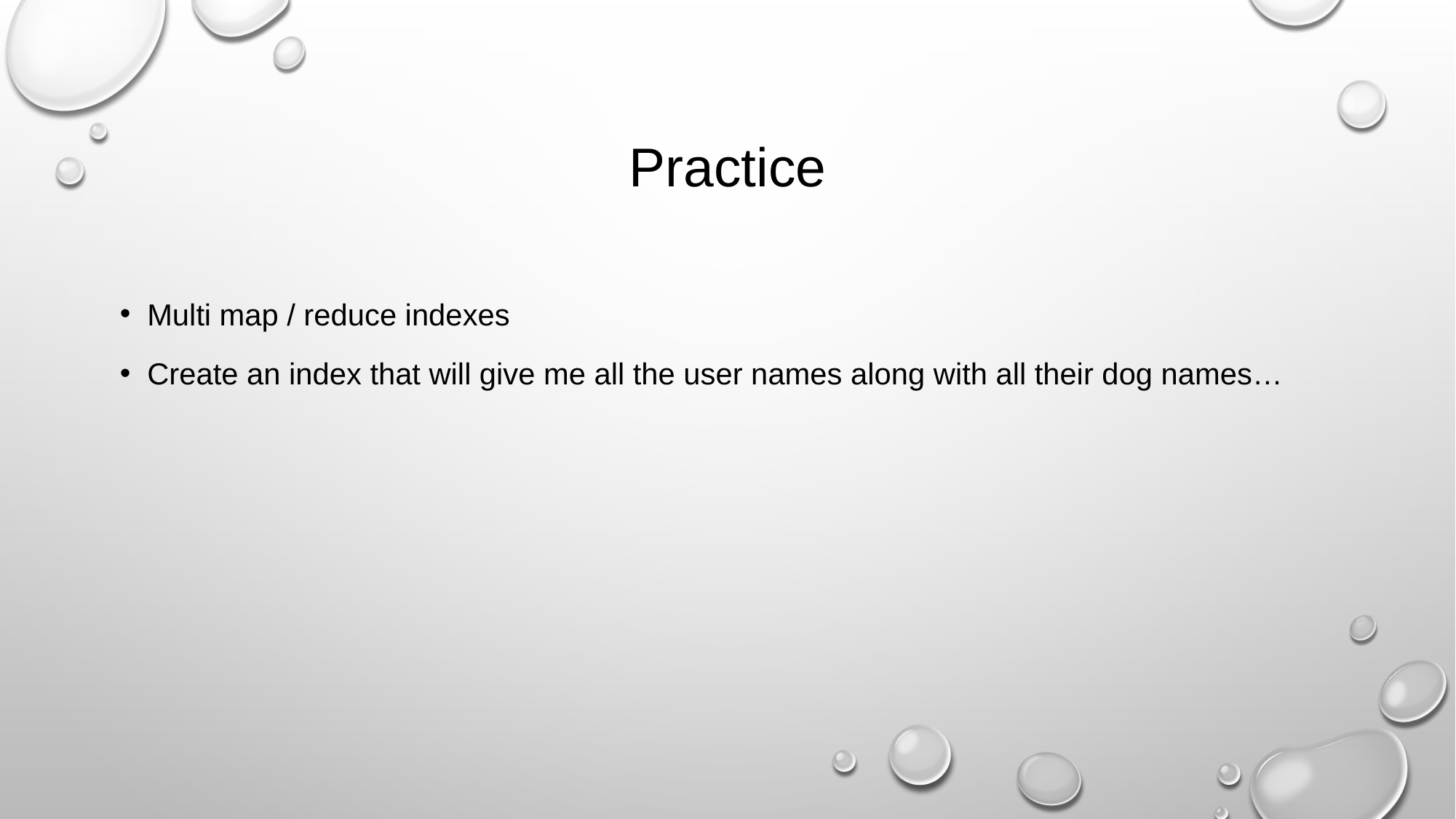

# Practice
Multi map / reduce indexes
Create an index that will give me all the user names along with all their dog names…